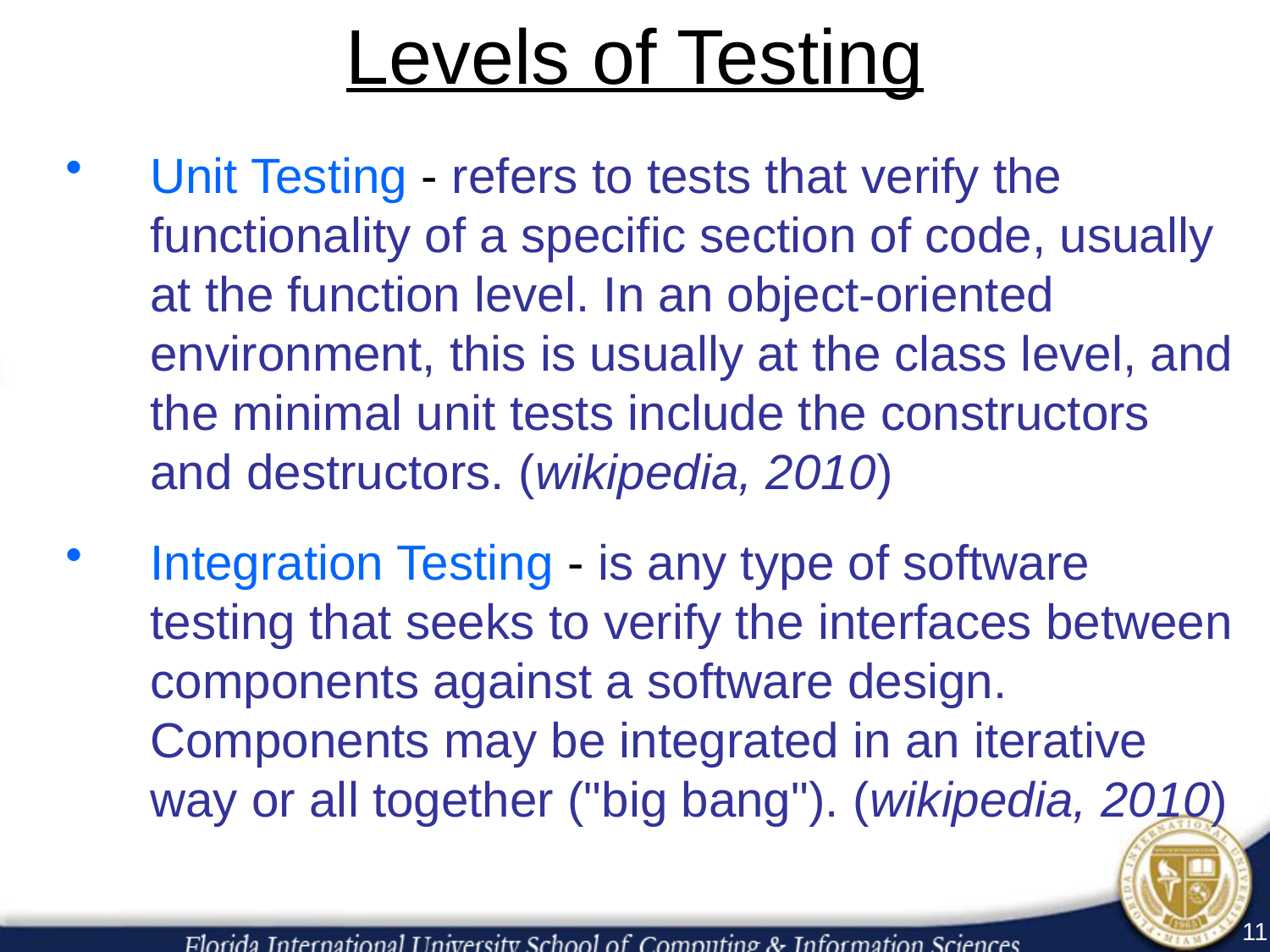

# Levels of Testing
Unit Testing - refers to tests that verify the functionality of a specific section of code, usually at the function level. In an object-oriented environment, this is usually at the class level, and the minimal unit tests include the constructors and destructors. (wikipedia, 2010)
Integration Testing - is any type of software testing that seeks to verify the interfaces between components against a software design. Components may be integrated in an iterative way or all together ("big bang"). (wikipedia, 2010)
11